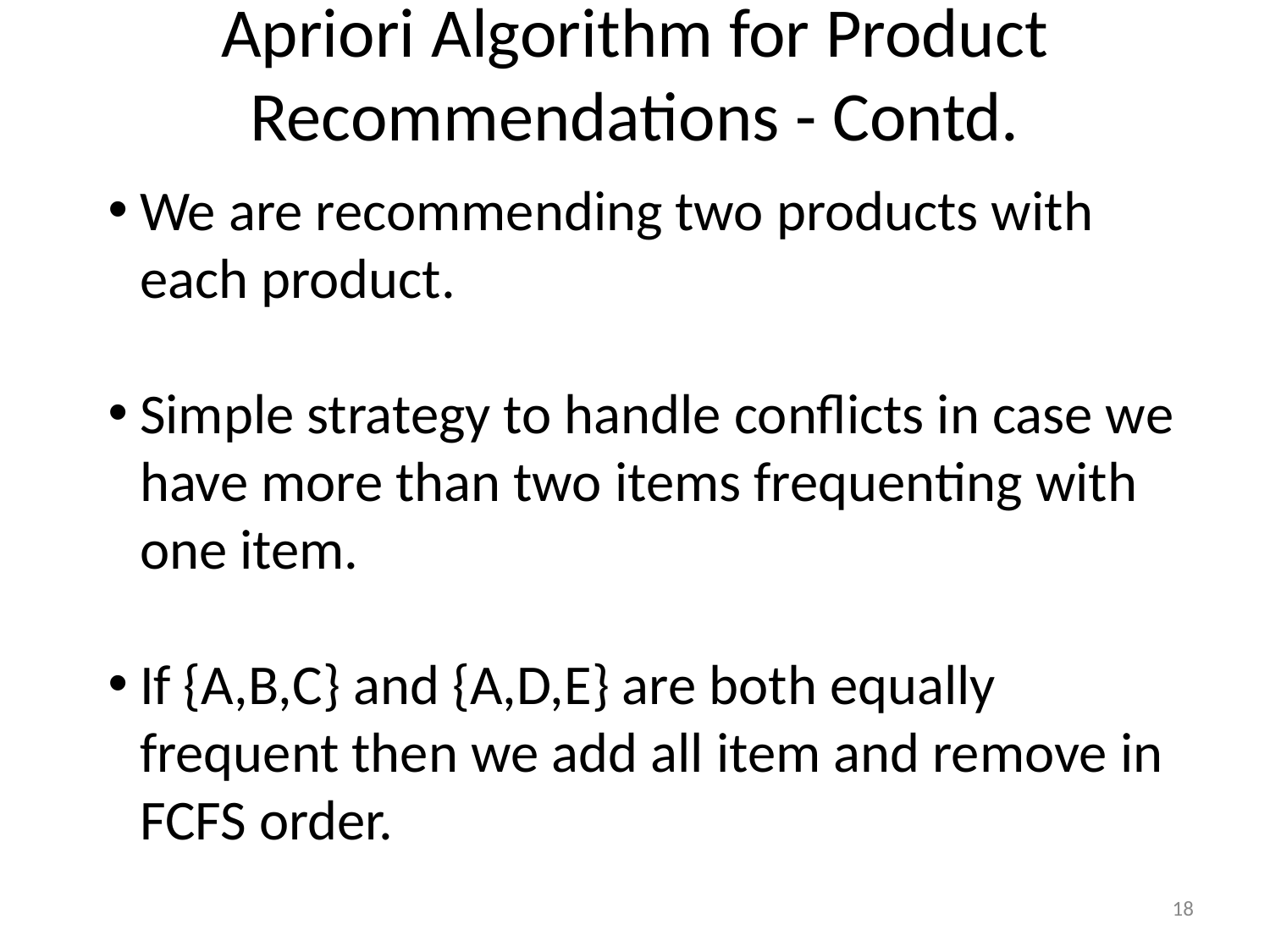

# Apriori Algorithm for Product Recommendations - Contd.

We are recommending two products with each product.

Simple strategy to handle conflicts in case we have more than two items frequenting with one item.

If {A,B,C} and {A,D,E} are both equally frequent then we add all item and remove in FCFS order.
18